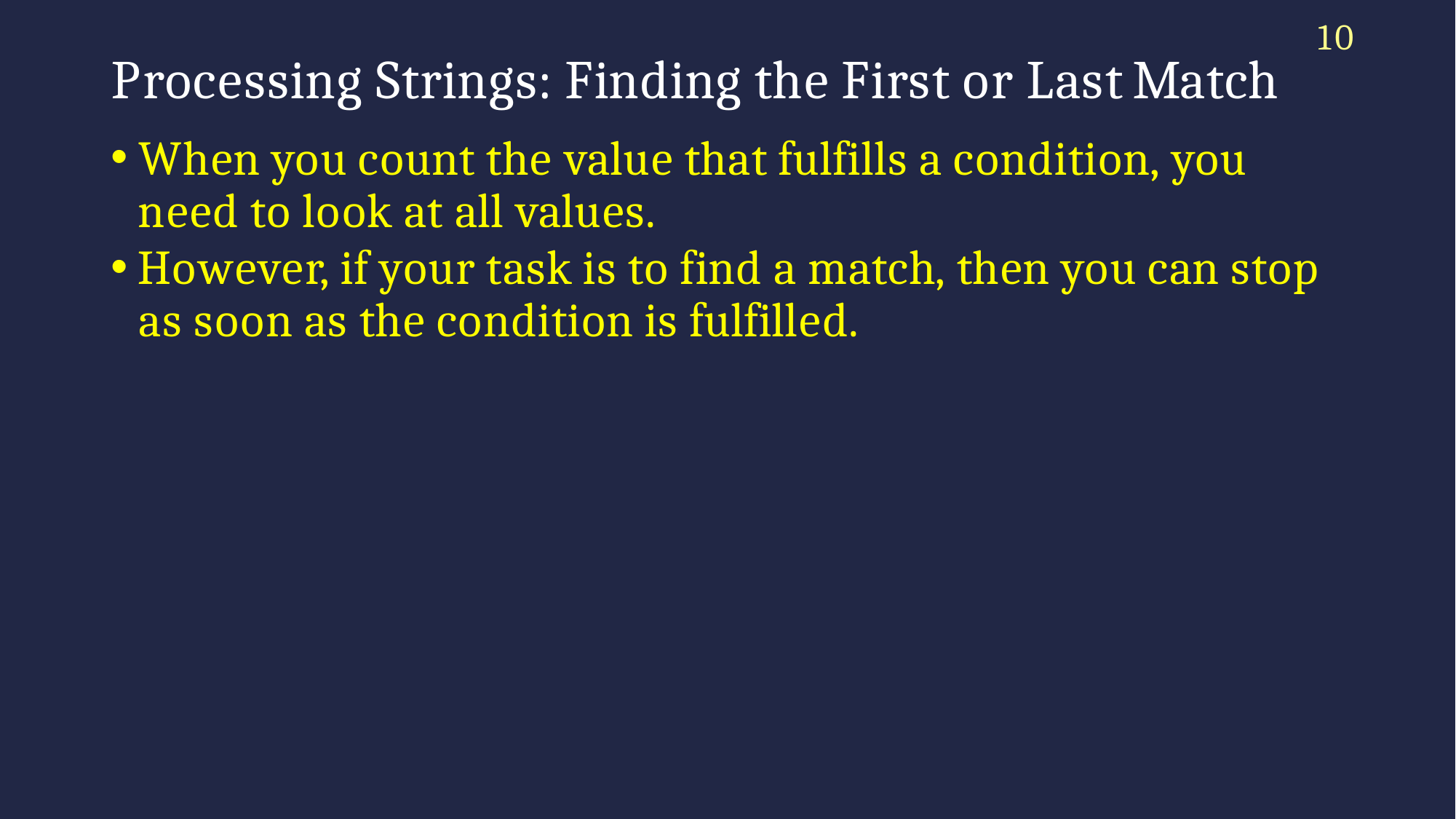

10
# Processing Strings: Finding the First or Last Match
When you count the value that fulfills a condition, you need to look at all values.
However, if your task is to find a match, then you can stop as soon as the condition is fulfilled.